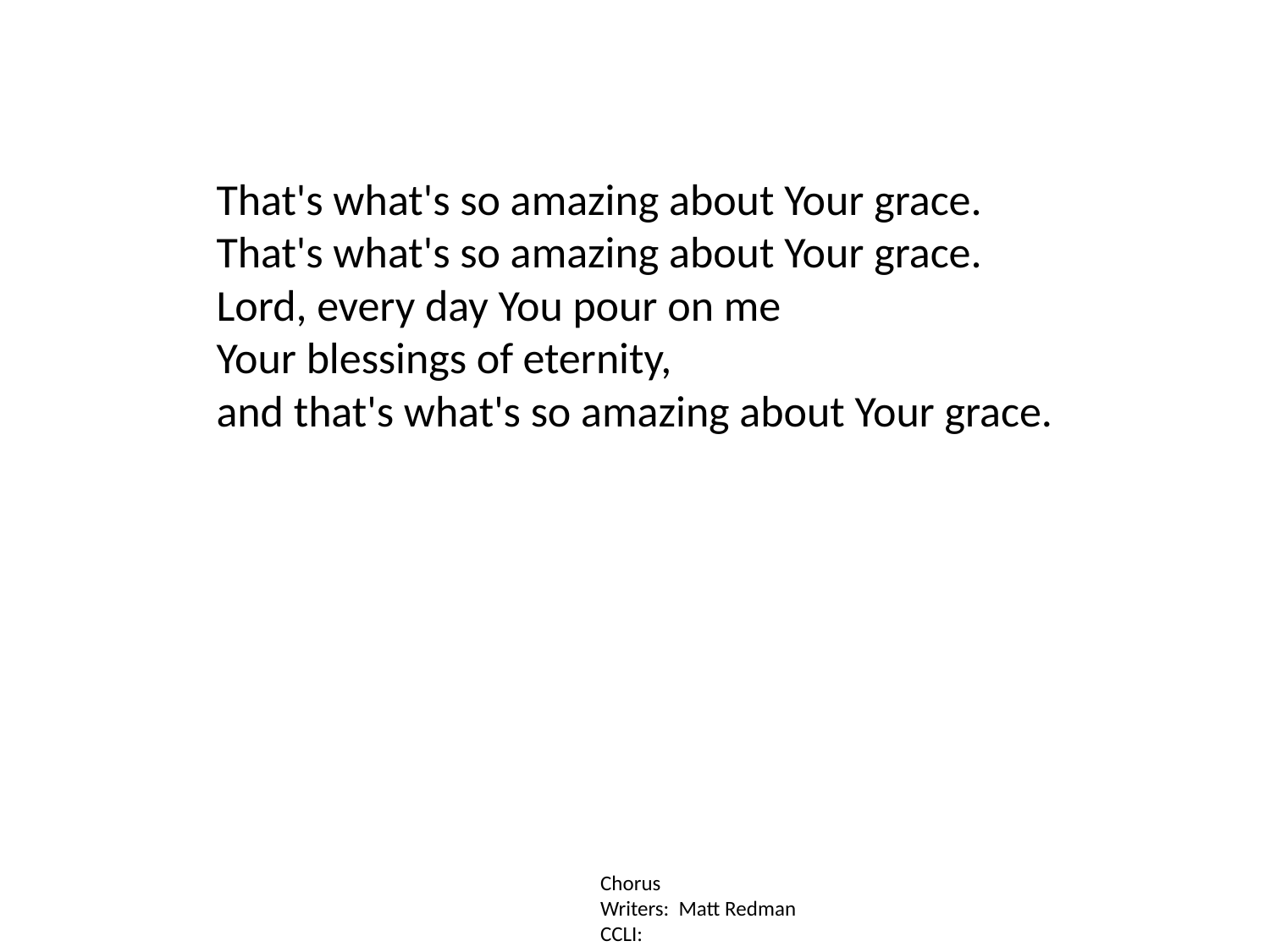

That's what's so amazing about Your grace.
That's what's so amazing about Your grace.
Lord, every day You pour on me
Your blessings of eternity,
and that's what's so amazing about Your grace.

Chorus
Writers:  Matt Redman
CCLI: